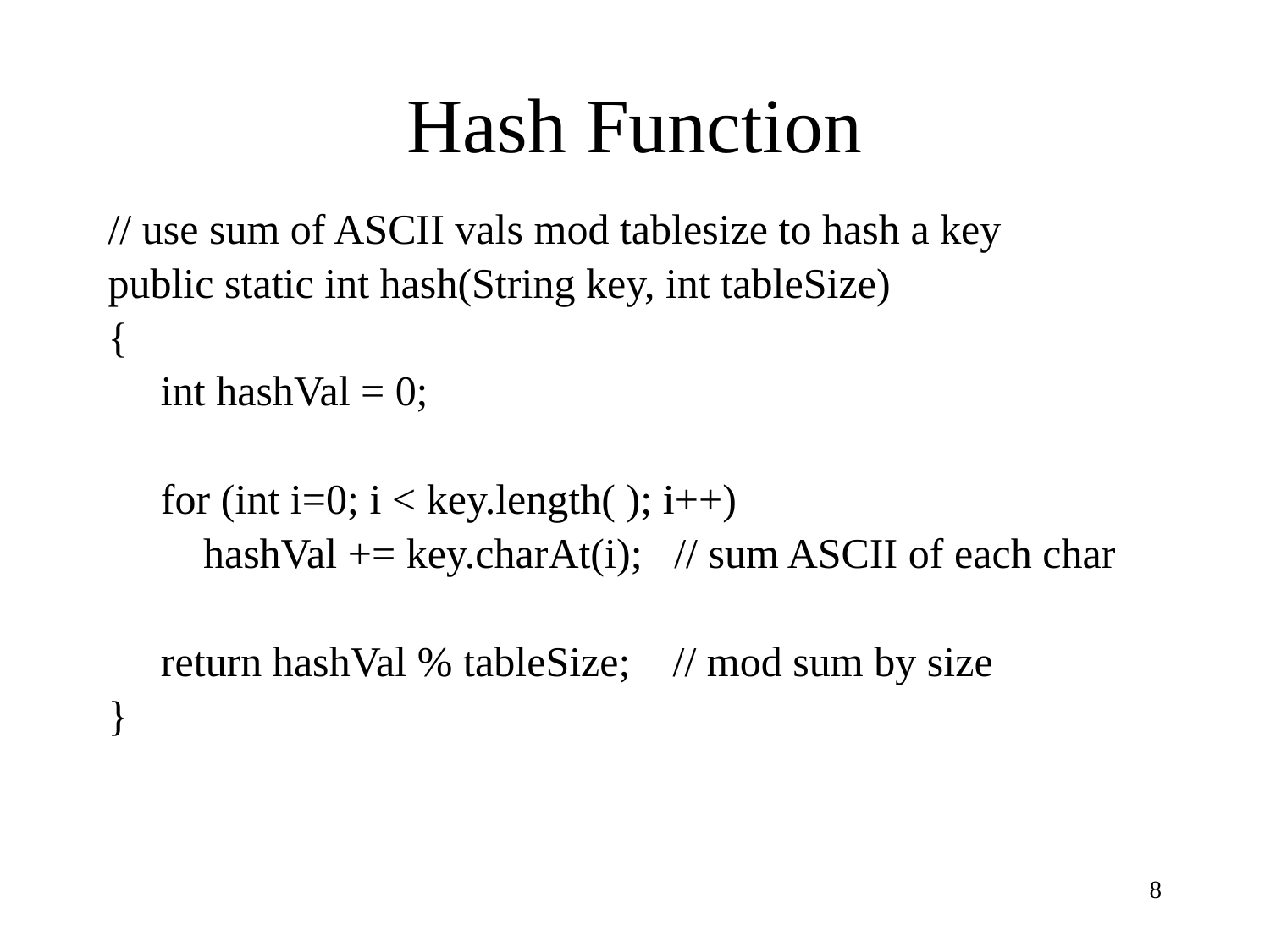

# Hash Function
// use sum of ASCII vals mod tablesize to hash a key
public static int hash(String key, int tableSize)
{
     int hashVal = 0;

     for (int i=0; i < key.length( ); i++)
         hashVal += key.charAt(i);   // sum ASCII of each char

     return hashVal % tableSize;    // mod sum by size
}
8